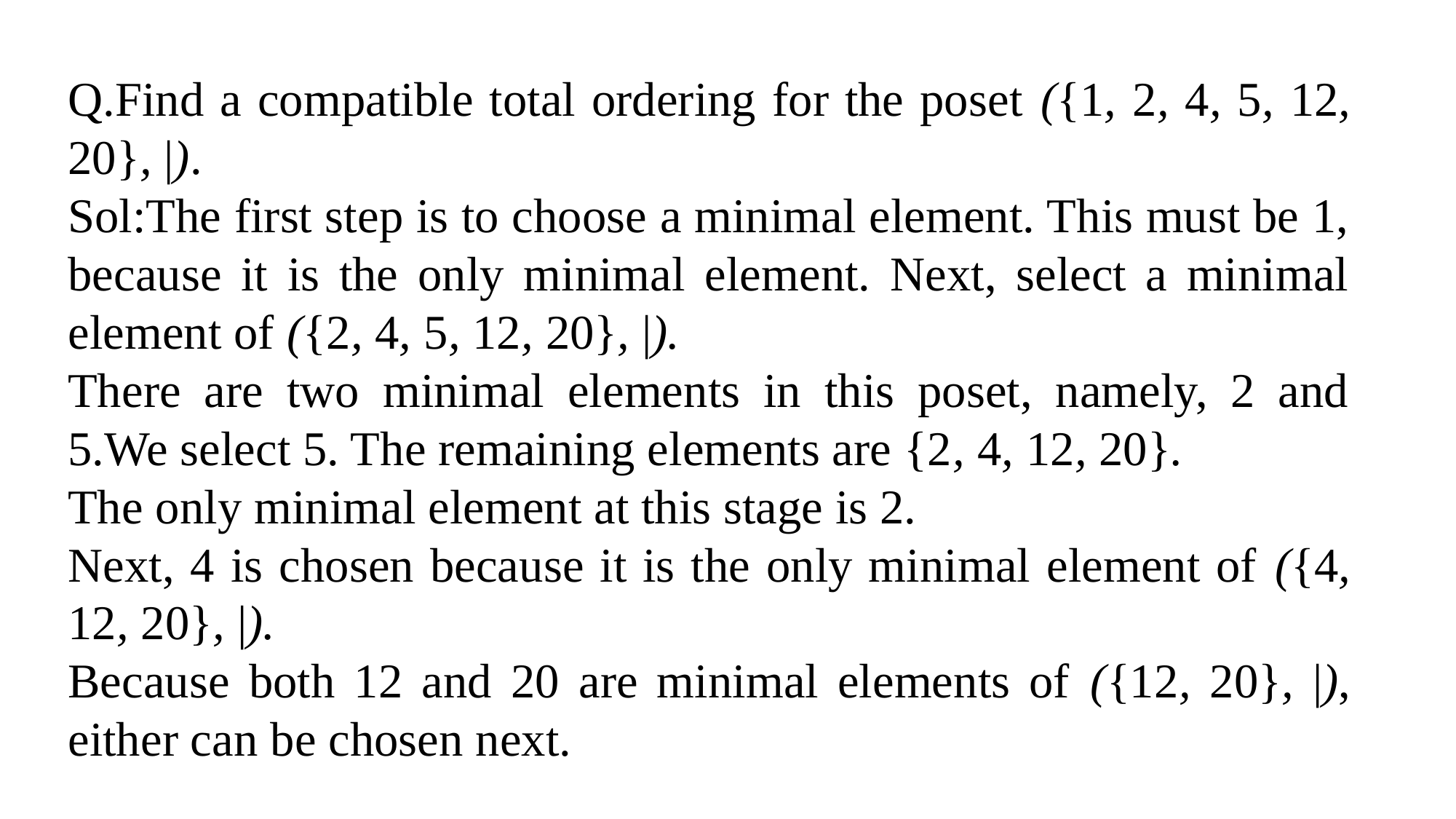

Q.Find a compatible total ordering for the poset ({1, 2, 4, 5, 12, 20}, |).
Sol:The first step is to choose a minimal element. This must be 1, because it is the only minimal element. Next, select a minimal element of ({2, 4, 5, 12, 20}, |).
There are two minimal elements in this poset, namely, 2 and 5.We select 5. The remaining elements are {2, 4, 12, 20}.
The only minimal element at this stage is 2.
Next, 4 is chosen because it is the only minimal element of ({4, 12, 20}, |).
Because both 12 and 20 are minimal elements of ({12, 20}, |), either can be chosen next.